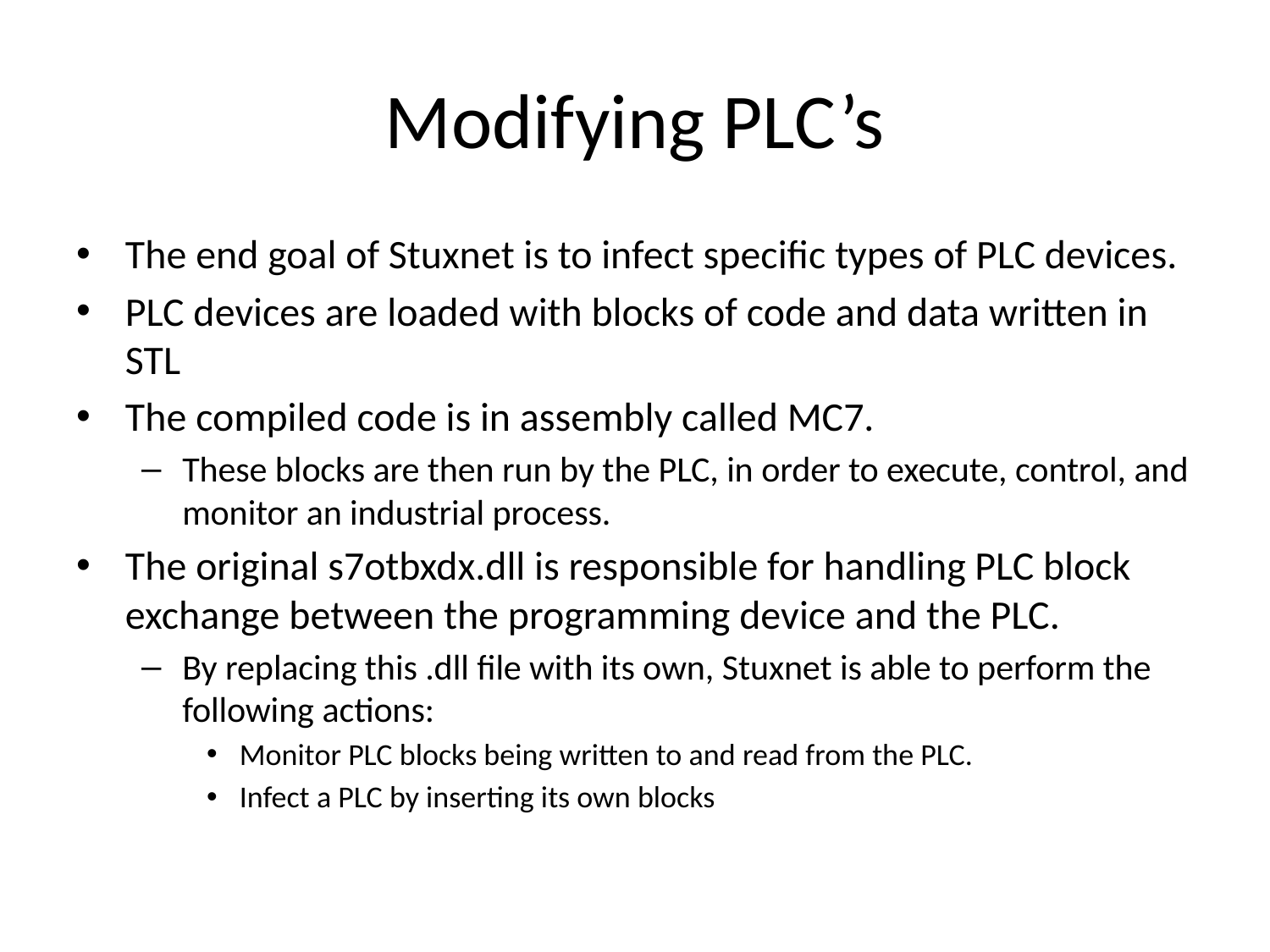

# Modifying PLC’s
The end goal of Stuxnet is to infect specific types of PLC devices.
PLC devices are loaded with blocks of code and data written in STL
The compiled code is in assembly called MC7.
These blocks are then run by the PLC, in order to execute, control, and monitor an industrial process.
The original s7otbxdx.dll is responsible for handling PLC block exchange between the programming device and the PLC.
By replacing this .dll file with its own, Stuxnet is able to perform the following actions:
Monitor PLC blocks being written to and read from the PLC.
Infect a PLC by inserting its own blocks